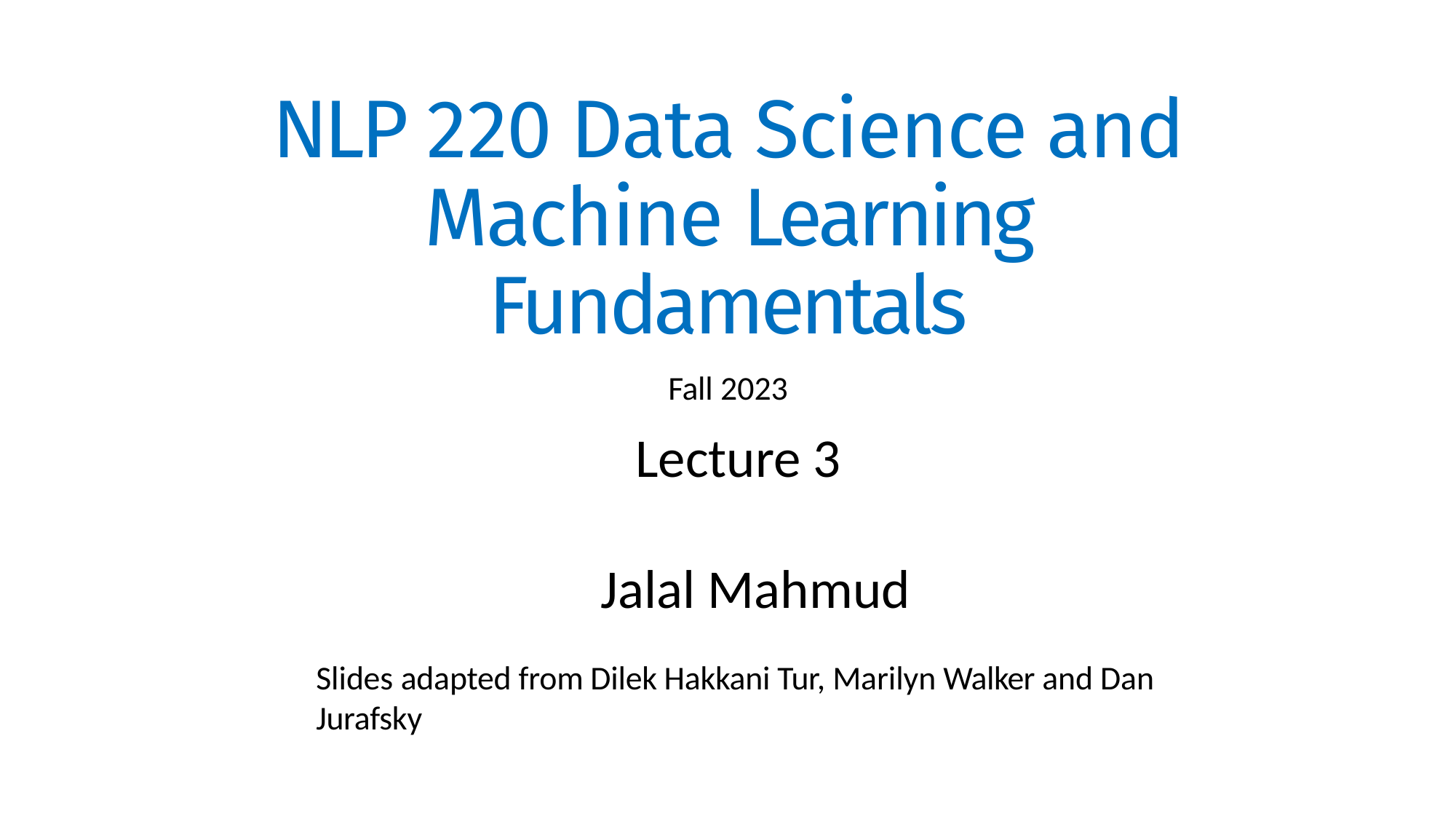

# NLP 220 Data Science and Machine Learning Fundamentals
Fall 2023
		  Lecture 3

	        Jalal Mahmud
Slides adapted from Dilek Hakkani Tur, Marilyn Walker and Dan Jurafsky